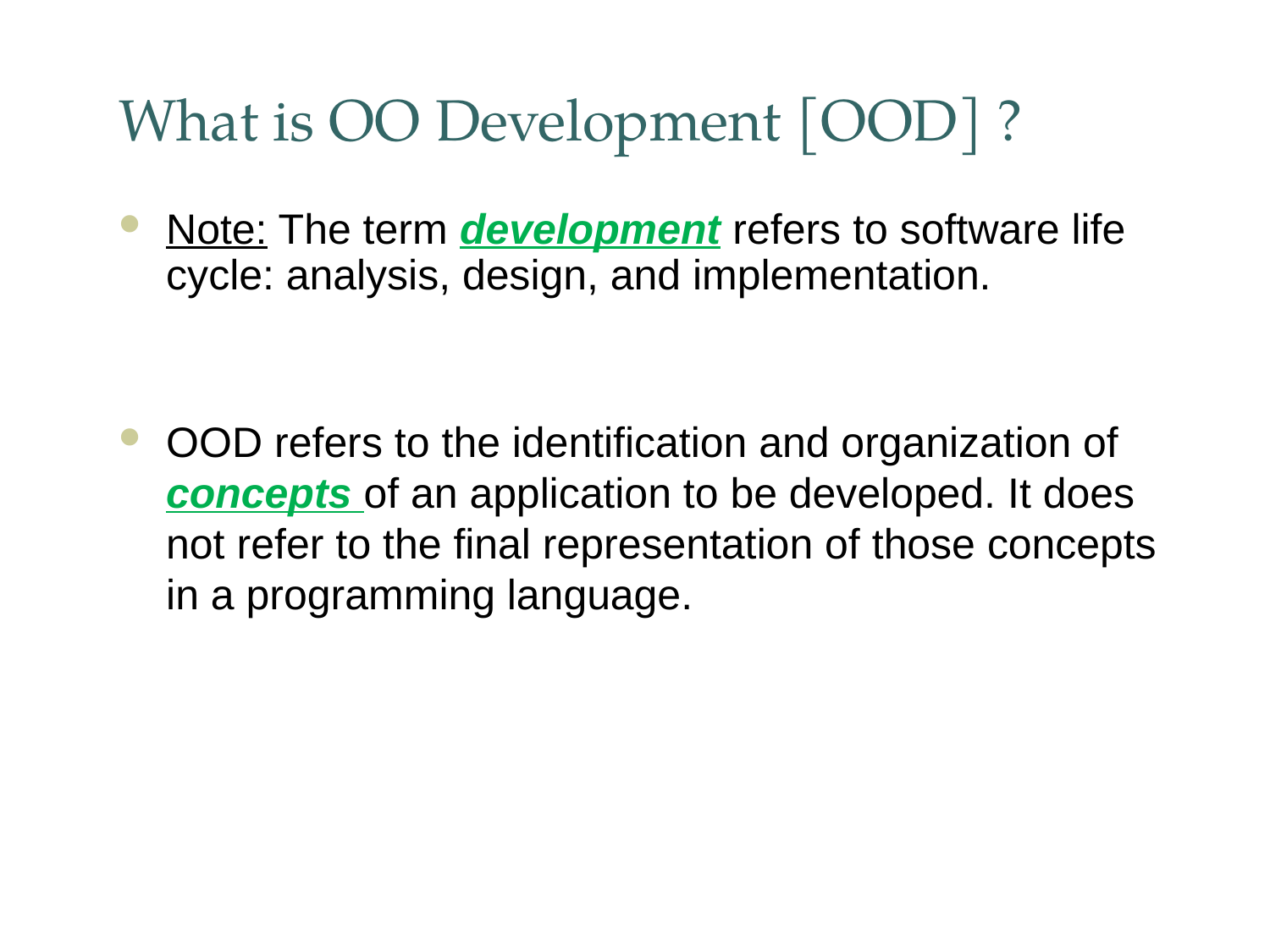

# What is OO Development [OOD] ?
Note: The term development refers to software life cycle: analysis, design, and implementation.

OOD refers to the identification and organization of concepts of an application to be developed. It does not refer to the final representation of those concepts in a programming language.